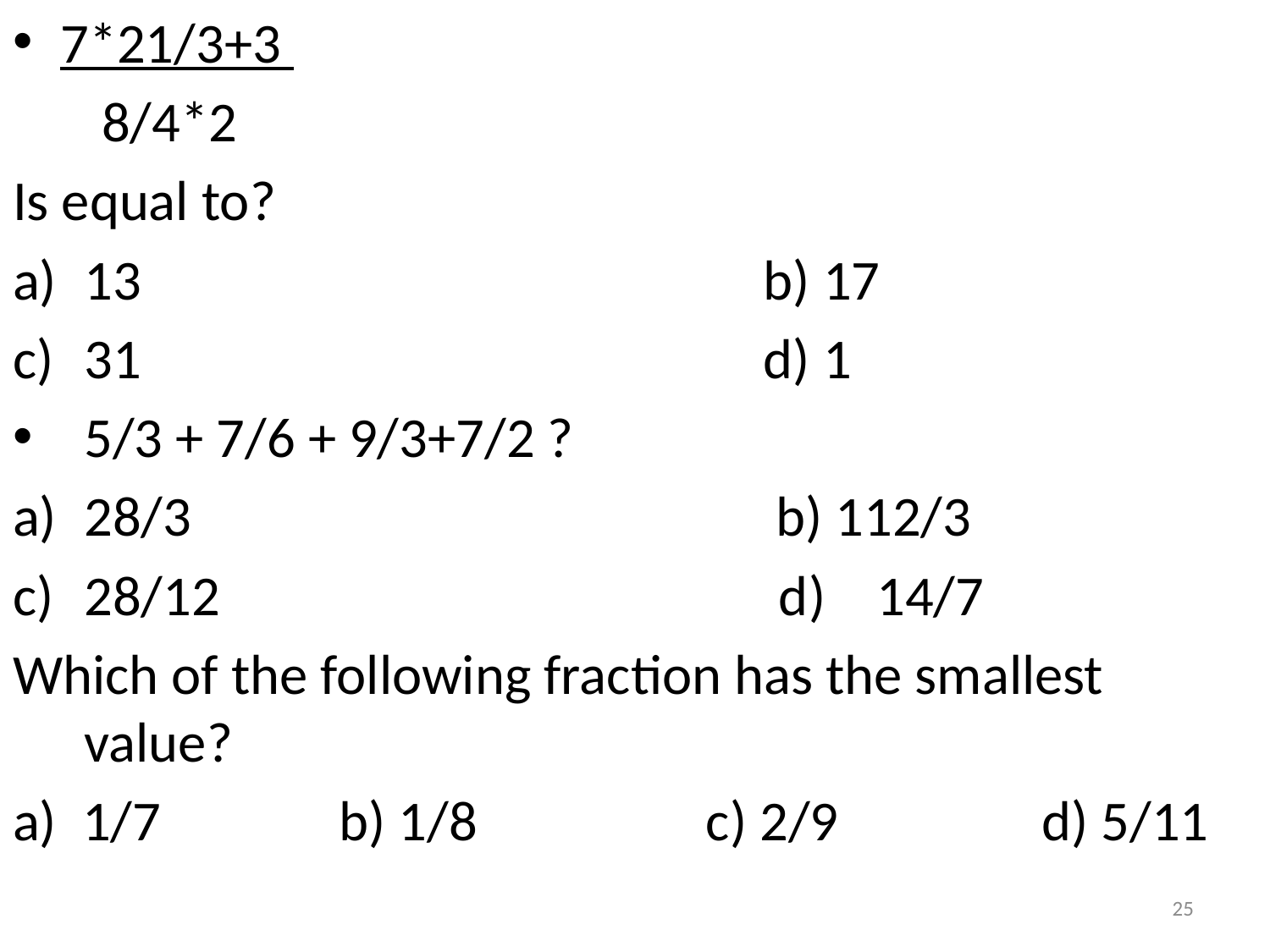

7*21/3+3
       8/4*2
Is equal to?
13                                                 b) 17
31                                                 d) 1
5/3 + 7/6 + 9/3+7/2 ?
28/3                                              b) 112/3
28/12                                            d)    14/7
Which of the following fraction has the smallest value?
a)  1/7              b) 1/8                  c) 2/9                d) 5/11

25